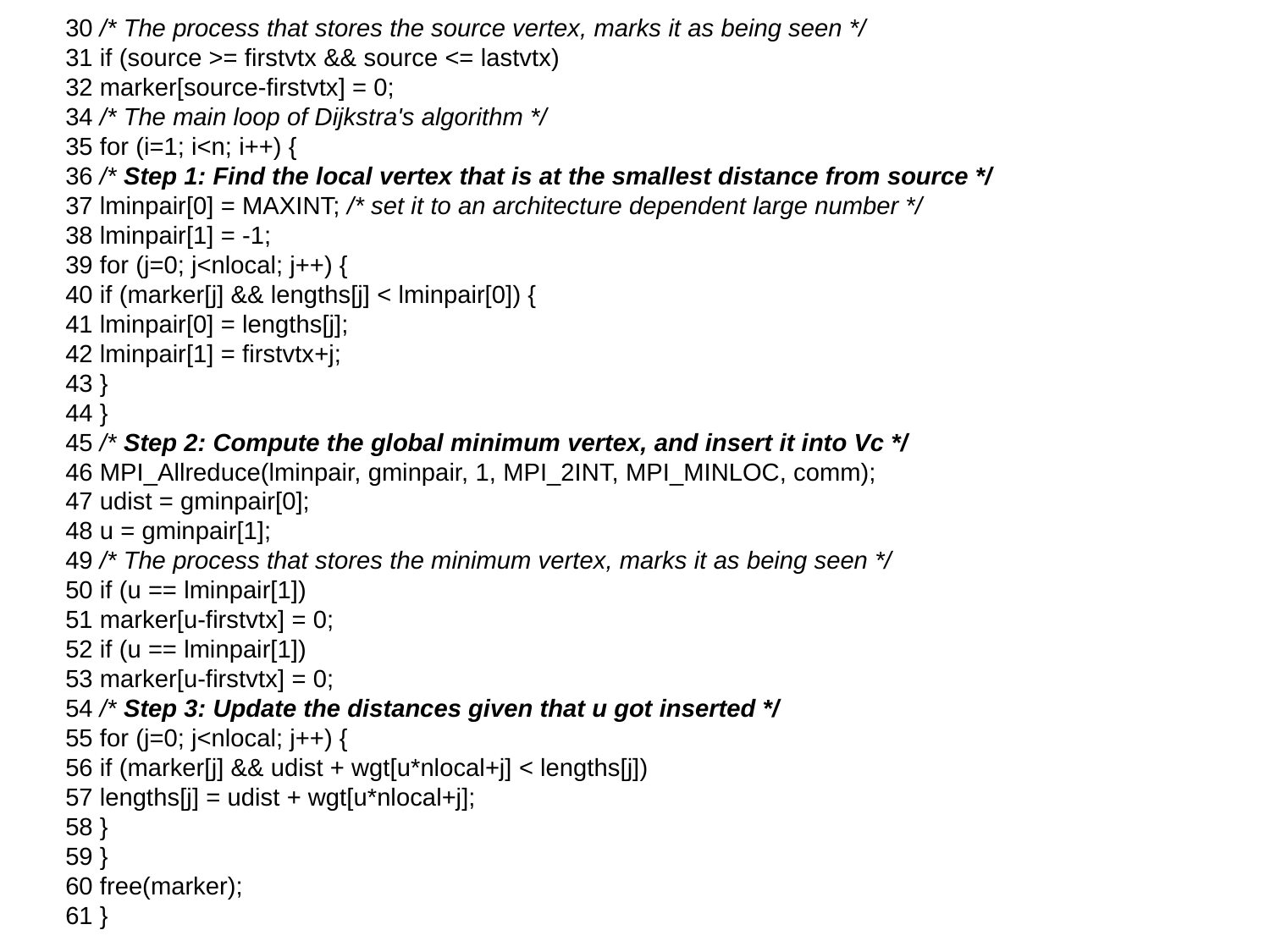

30 /* The process that stores the source vertex, marks it as being seen */
31 if (source >= firstvtx && source <= lastvtx)
32 marker[source-firstvtx] = 0;
34 /* The main loop of Dijkstra's algorithm */
35 for (i=1; i<n; i++) {
36 /* Step 1: Find the local vertex that is at the smallest distance from source */
37 lminpair[0] = MAXINT; /* set it to an architecture dependent large number */
38 lminpair[1] = -1;
39 for (j=0; j<nlocal; j++) {
40 if (marker[j] && lengths[j] < lminpair[0]) {
41 lminpair[0] = lengths[j];
42 lminpair[1] = firstvtx+j;
43 }
44 }
45 /* Step 2: Compute the global minimum vertex, and insert it into Vc */
46 MPI_Allreduce(lminpair, gminpair, 1, MPI_2INT, MPI_MINLOC, comm);
47 udist = gminpair[0];
48 u = gminpair[1];
49 /* The process that stores the minimum vertex, marks it as being seen */
50 if (u == lminpair[1])
51 marker[u-firstvtx] = 0;
52 if (u == lminpair[1])
53 marker[u-firstvtx] = 0;
54 /* Step 3: Update the distances given that u got inserted */
55 for (j=0; j<nlocal; j++) {
56 if (marker[j] && udist + wgt[u*nlocal+j] < lengths[j])
57 lengths[j] = udist + wgt[u*nlocal+j];
58 }
59 }
60 free(marker);
61 }